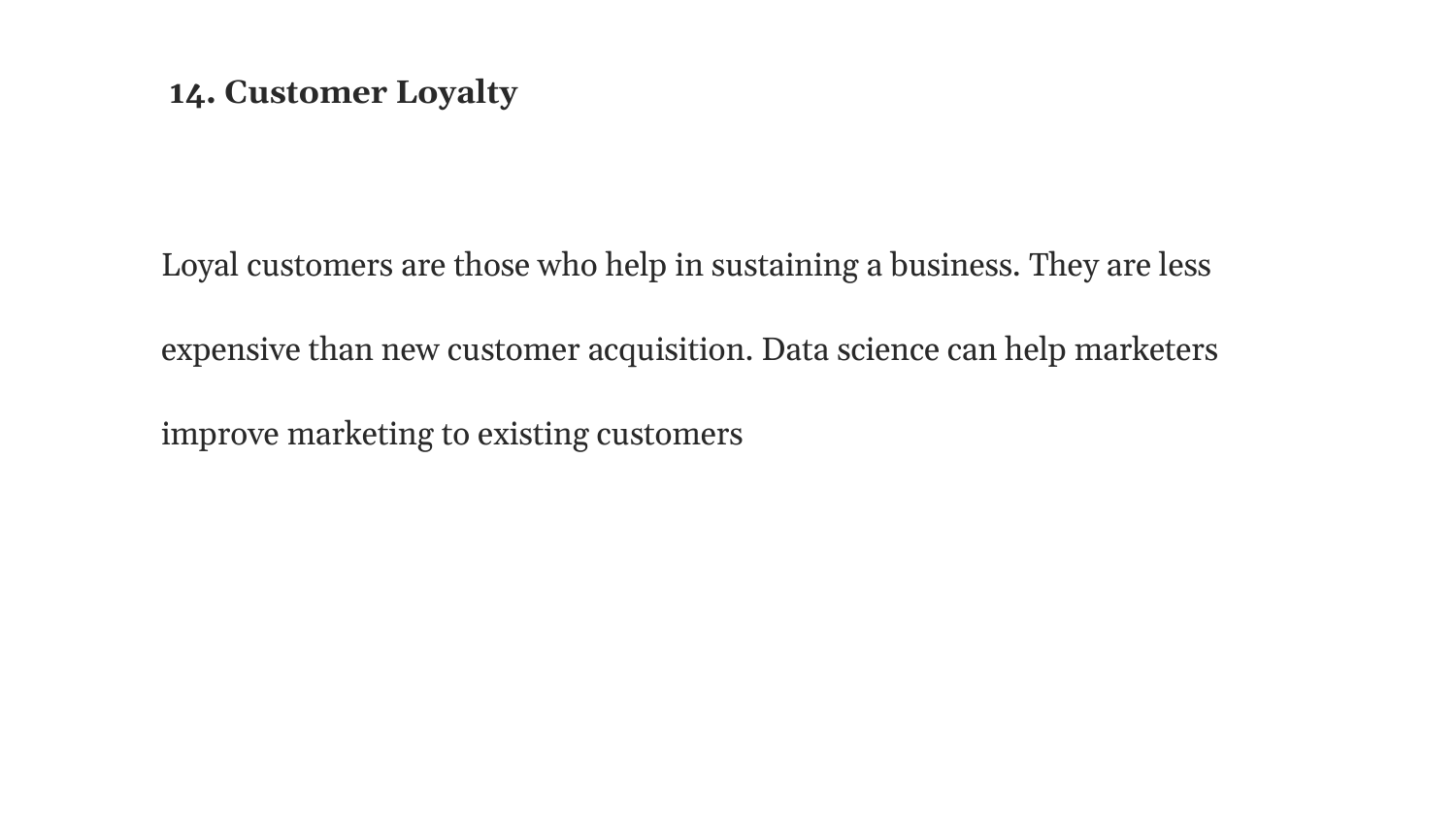

# 14. Customer Loyalty

Loyal customers are those who help in sustaining a business. They are less expensive than new customer acquisition. Data science can help marketers improve marketing to existing customers